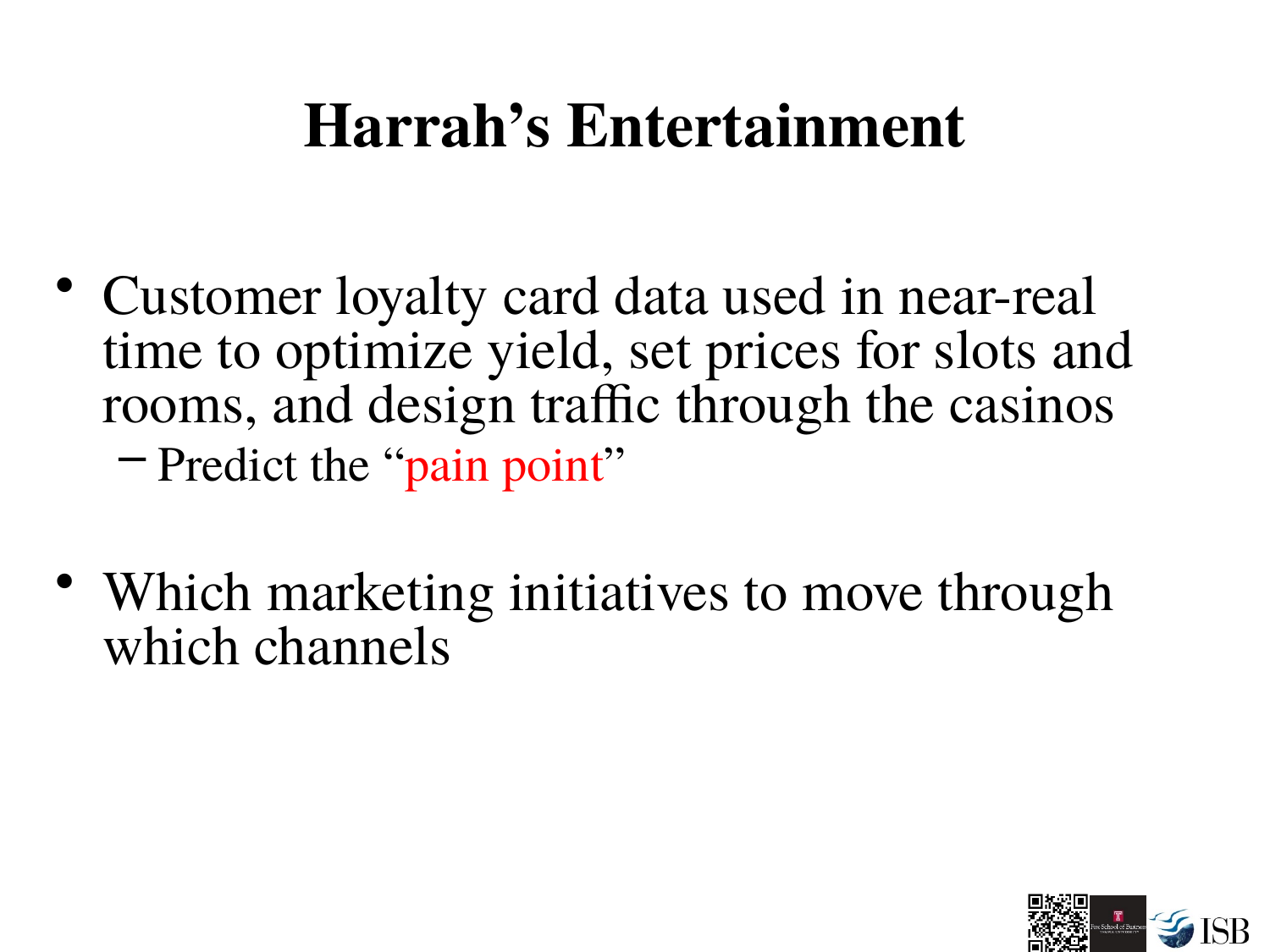

# Harrah’s Entertainment
Customer loyalty card data used in near-real time to optimize yield, set prices for slots and rooms, and design traffic through the casinos
Predict the “pain point”

Which marketing initiatives to move through which channels